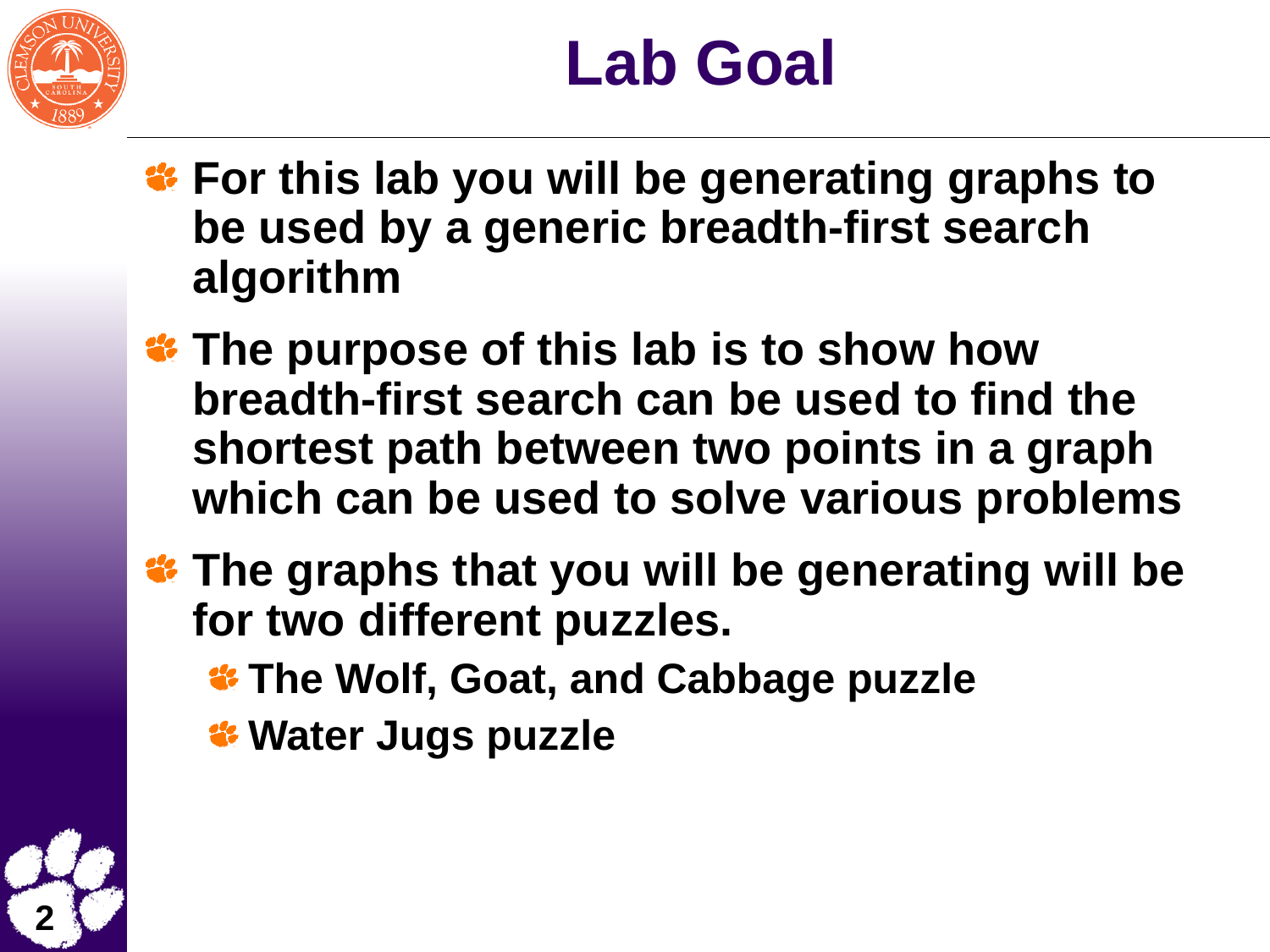

# Lab Goal
For this lab you will be generating graphs to be used by a generic breadth-first search algorithm
The purpose of this lab is to show how breadth-first search can be used to find the shortest path between two points in a graph which can be used to solve various problems
The graphs that you will be generating will be for two different puzzles.
The Wolf, Goat, and Cabbage puzzle
Water Jugs puzzle